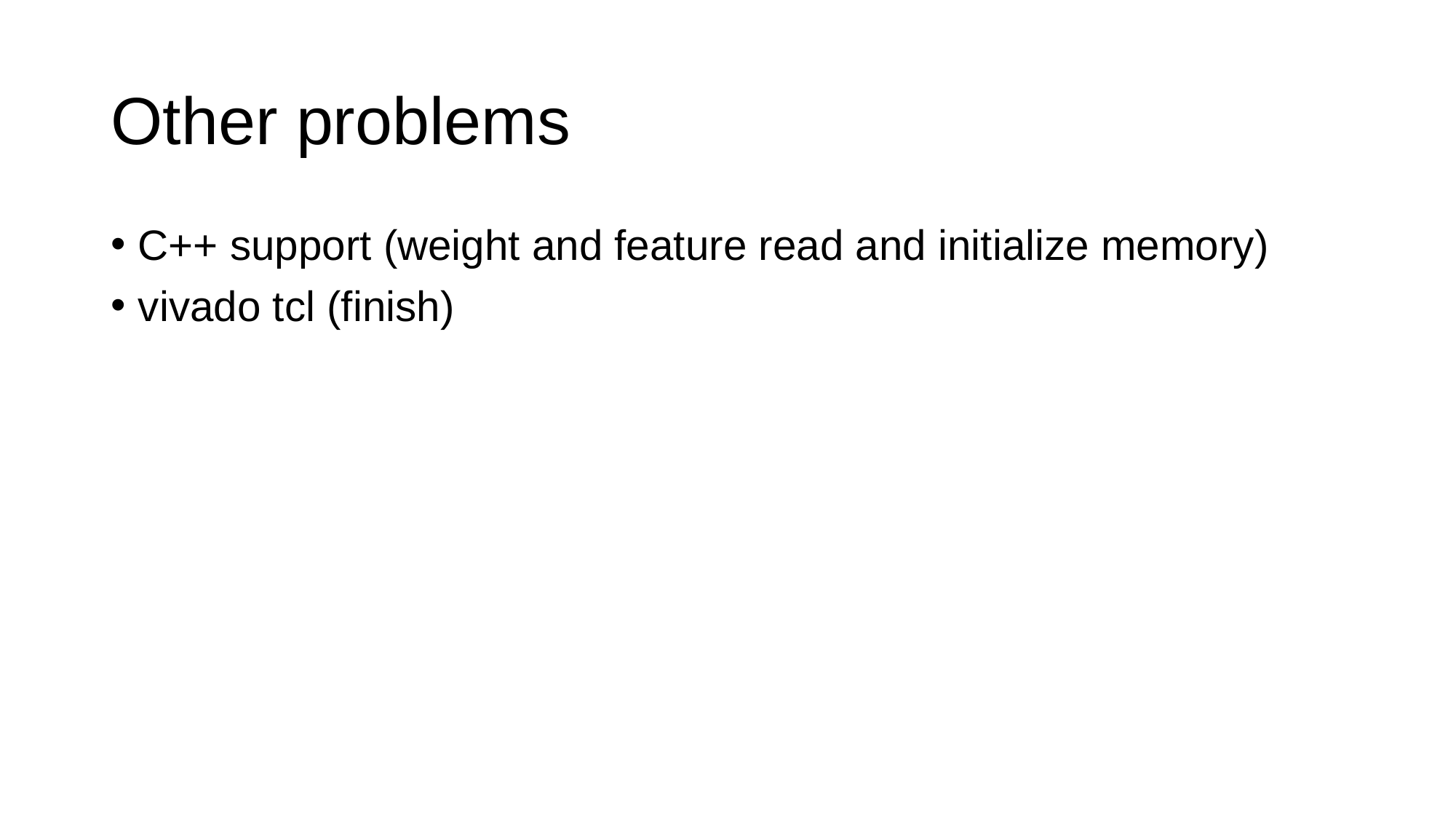

# Other problems
C++ support (weight and feature read and initialize memory)
vivado tcl (finish)